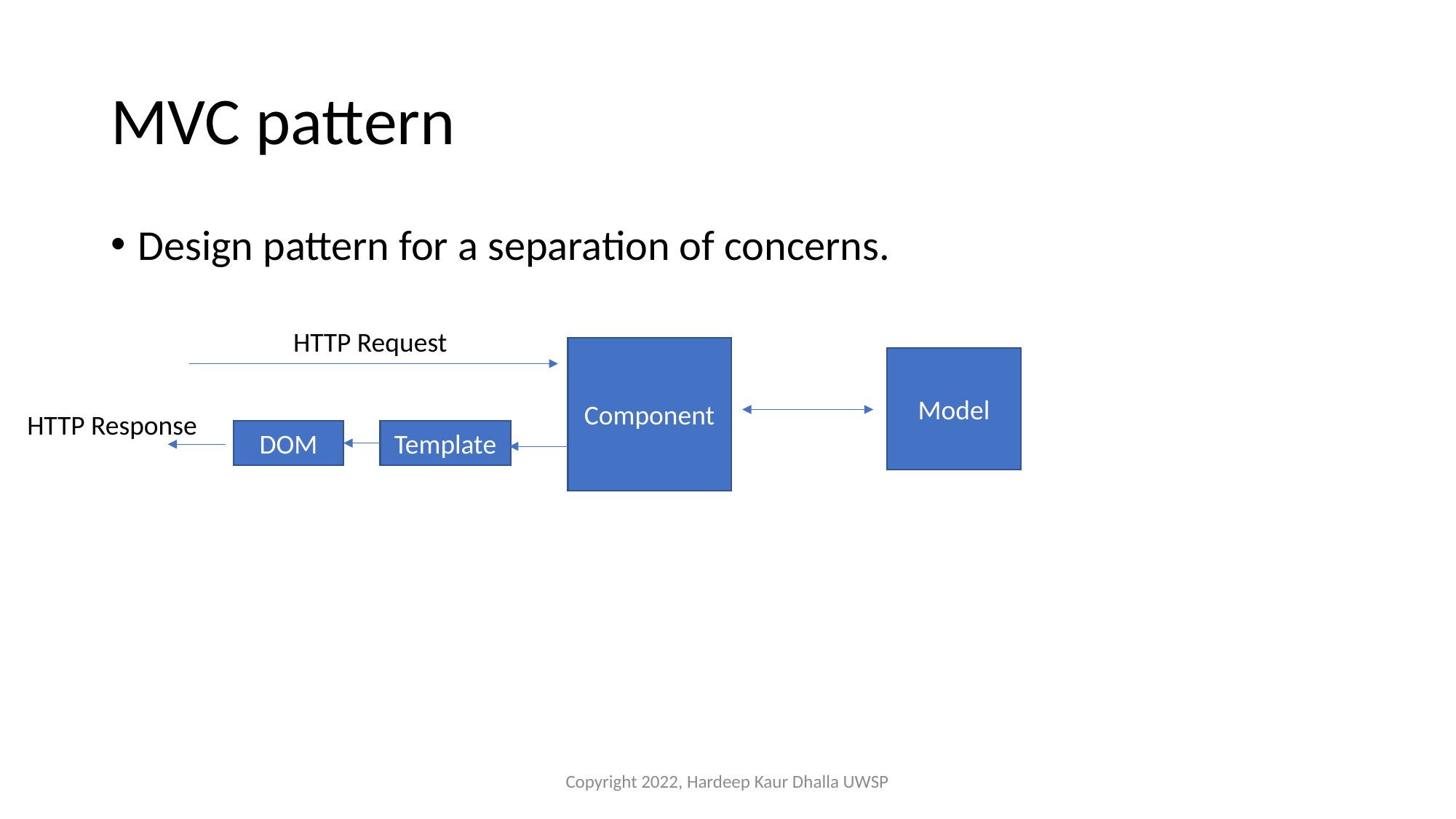

# MVC pattern
Design pattern for a separation of concerns.

HTTP Request
Component
Model
HTTP Response
DOM
Template
Copyright 2022, Hardeep Kaur Dhalla UWSP